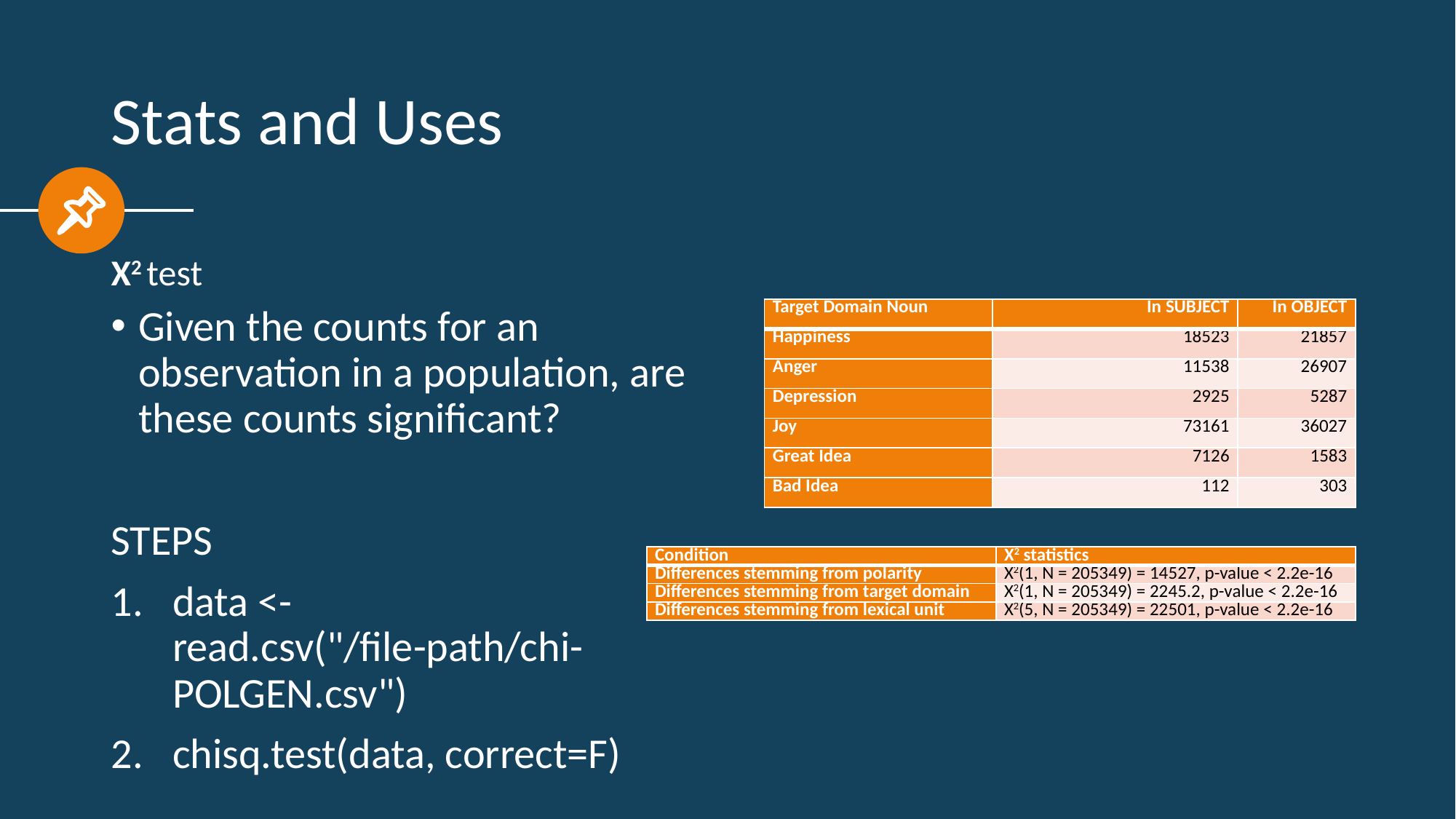

# Stats and Uses
X2 test
Given the counts for an observation in a population, are these counts significant?

STEPS
data <- read.csv("/file-path/chi-POLGEN.csv")
chisq.test(data, correct=F)

| Target Domain Noun | In SUBJECT | In OBJECT |
| --- | --- | --- |
| Happiness | 18523 | 21857 |
| Anger | 11538 | 26907 |
| Depression | 2925 | 5287 |
| Joy | 73161 | 36027 |
| Great Idea | 7126 | 1583 |
| Bad Idea | 112 | 303 |
| Condition | X2 statistics |
| --- | --- |
| Differences stemming from polarity | X2(1, N = 205349) = 14527, p-value < 2.2e-16 |
| Differences stemming from target domain | X2(1, N = 205349) = 2245.2, p-value < 2.2e-16 |
| Differences stemming from lexical unit | X2(5, N = 205349) = 22501, p-value < 2.2e-16 |